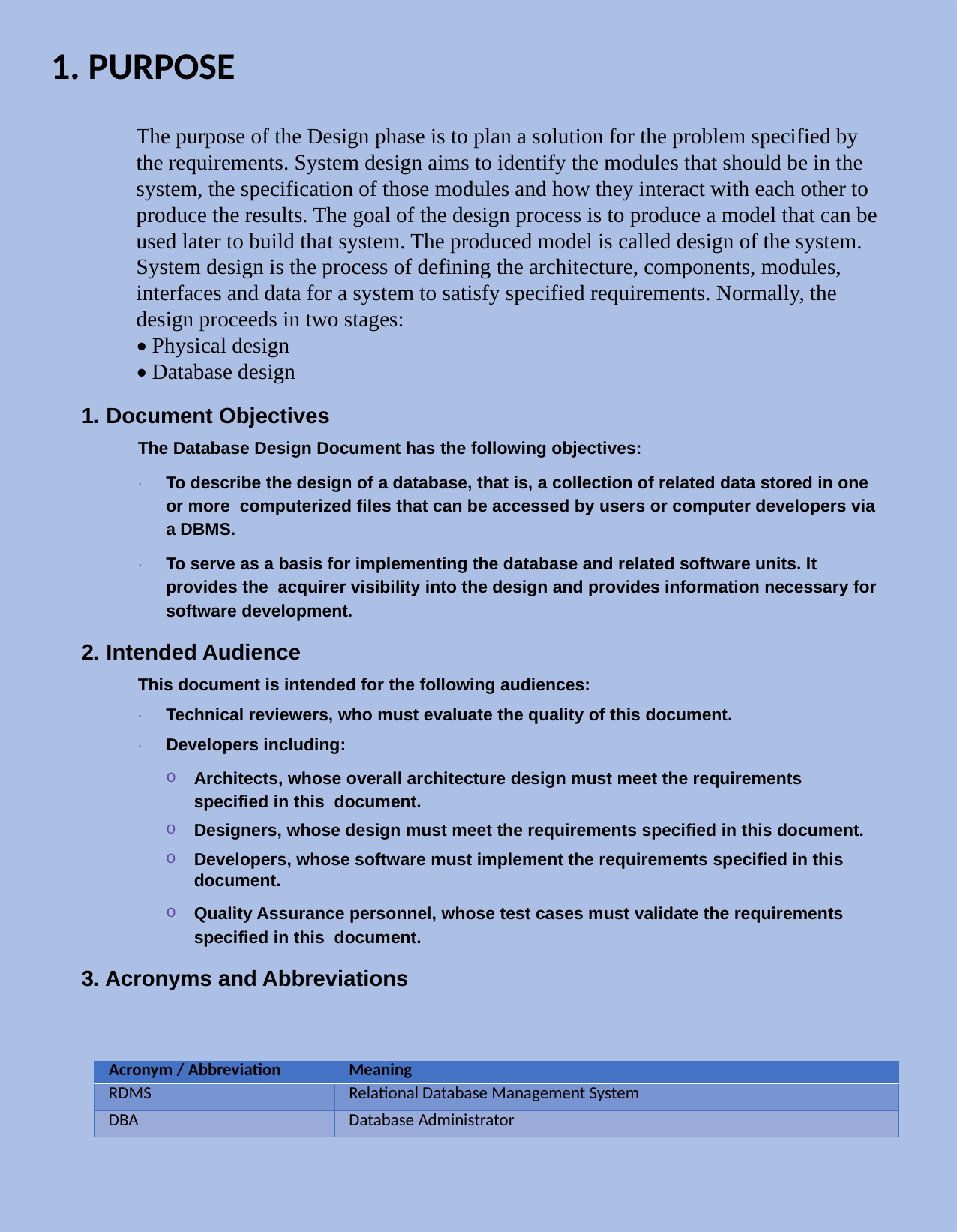

1. PURPOSE

The purpose of the Design phase is to plan a solution for the problem specified by
the requirements. System design aims to identify the modules that should be in the
system, the specification of those modules and how they interact with each other to
produce the results. The goal of the design process is to produce a model that can be
used later to build that system. The produced model is called design of the system.
System design is the process of defining the architecture, components, modules,
interfaces and data for a system to satisfy specified requirements. Normally, the
design proceeds in two stages:
• Physical design
• Database design

1. Document Objectives
The Database Design Document has the following objectives:
To describe the design of a database, that is, a collection of related data stored in one or more  computerized files that can be accessed by users or computer developers via a DBMS.
To serve as a basis for implementing the database and related software units. It provides the  acquirer visibility into the design and provides information necessary for software development.

2. Intended Audience
This document is intended for the following audiences:
Technical reviewers, who must evaluate the quality of this document.
Developers including:
Architects, whose overall architecture design must meet the requirements specified in this  document.
Designers, whose design must meet the requirements specified in this document.
Developers, whose software must implement the requirements specified in this document.
Quality Assurance personnel, whose test cases must validate the requirements specified in this  document.

3. Acronyms and Abbreviations

| Acronym / Abbreviation | Meaning |
| --- | --- |
| RDMS | Relational Database Management System |
| DBA | Database Administrator |